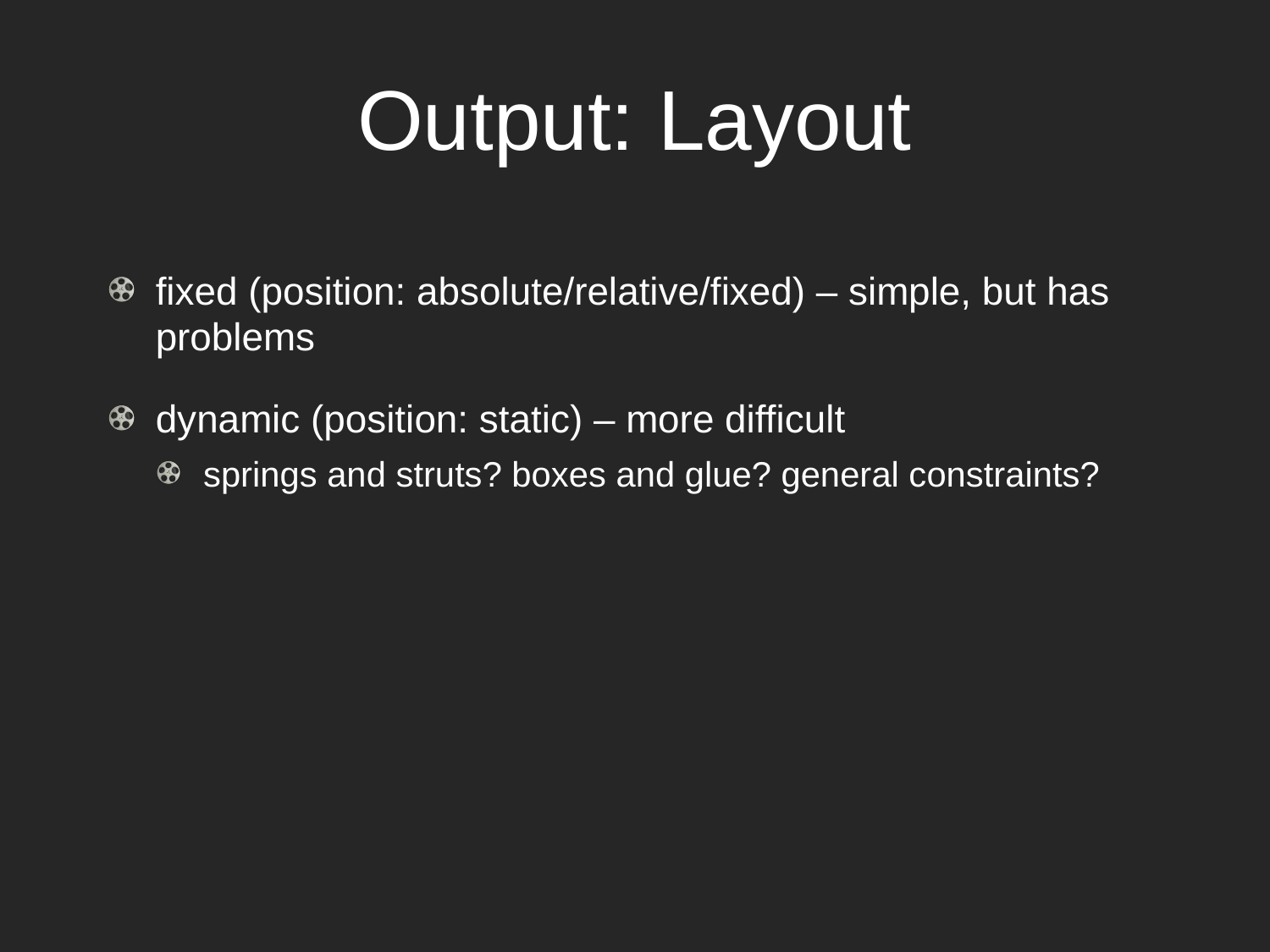

# Output: Layout
fixed (position: absolute/relative/fixed) – simple, but has problems
dynamic (position: static) – more difficult
springs and struts? boxes and glue? general constraints?